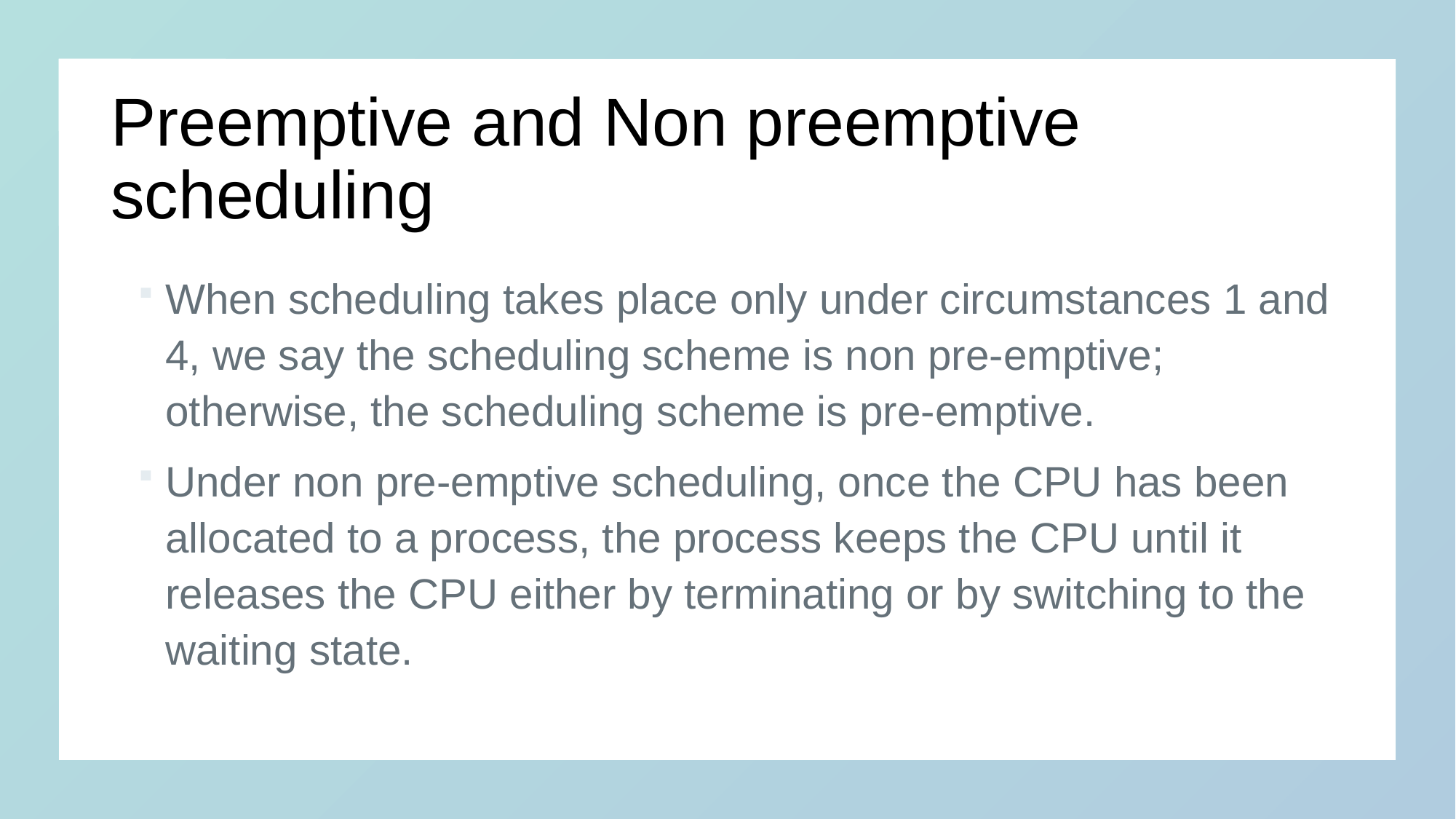

# Preemptive and Non preemptive scheduling
When scheduling takes place only under circumstances 1 and 4, we say the scheduling scheme is non pre-emptive; otherwise, the scheduling scheme is pre-emptive.
Under non pre-emptive scheduling, once the CPU has been allocated to a process, the process keeps the CPU until it releases the CPU either by terminating or by switching to the waiting state.